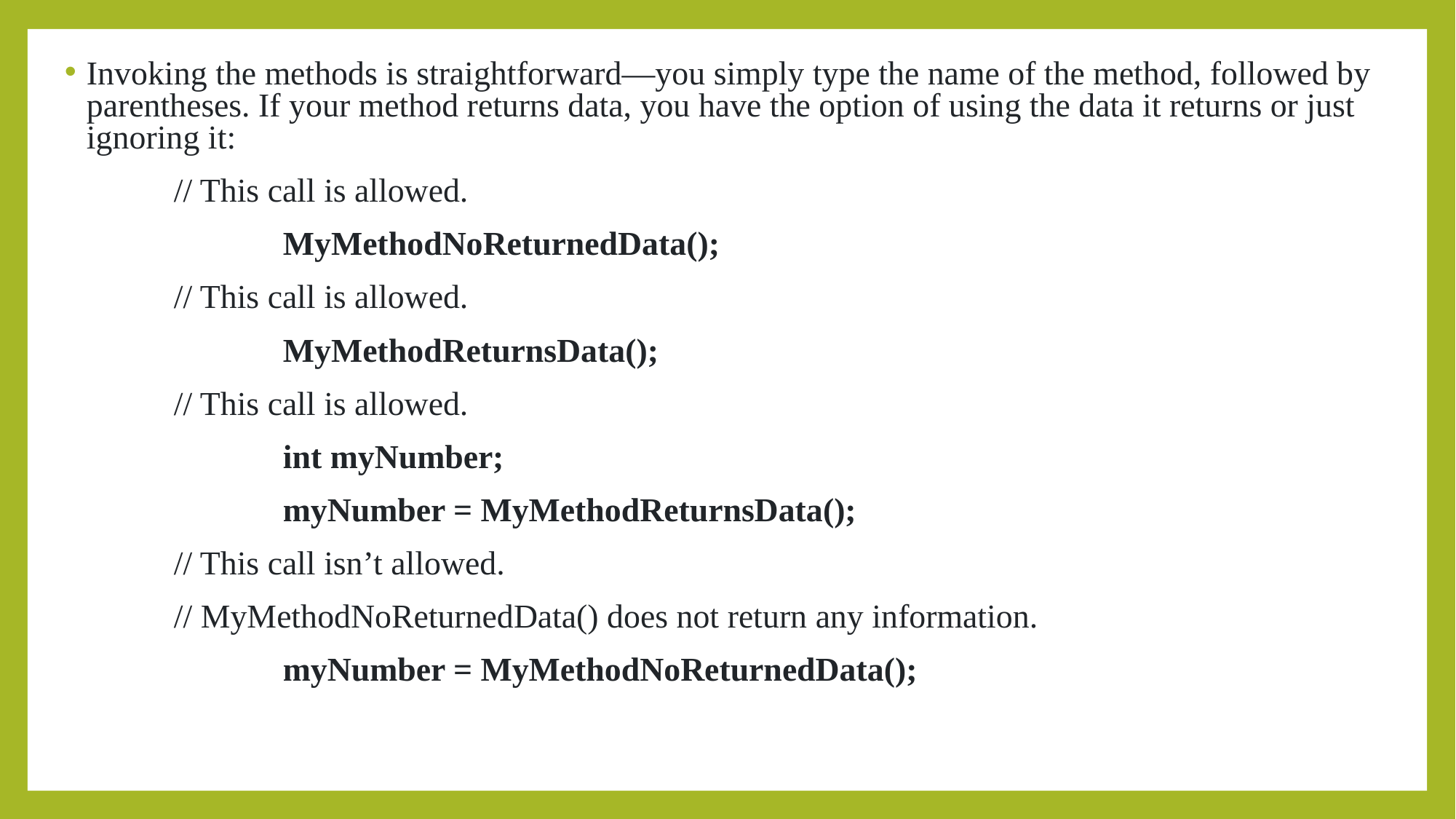

Invoking the methods is straightforward—you simply type the name of the method, followed by parentheses. If your method returns data, you have the option of using the data it returns or just ignoring it:
	// This call is allowed.
		MyMethodNoReturnedData();
	// This call is allowed.
		MyMethodReturnsData();
	// This call is allowed.
		int myNumber;
		myNumber = MyMethodReturnsData();
	// This call isn’t allowed.
	// MyMethodNoReturnedData() does not return any information.
		myNumber = MyMethodNoReturnedData();